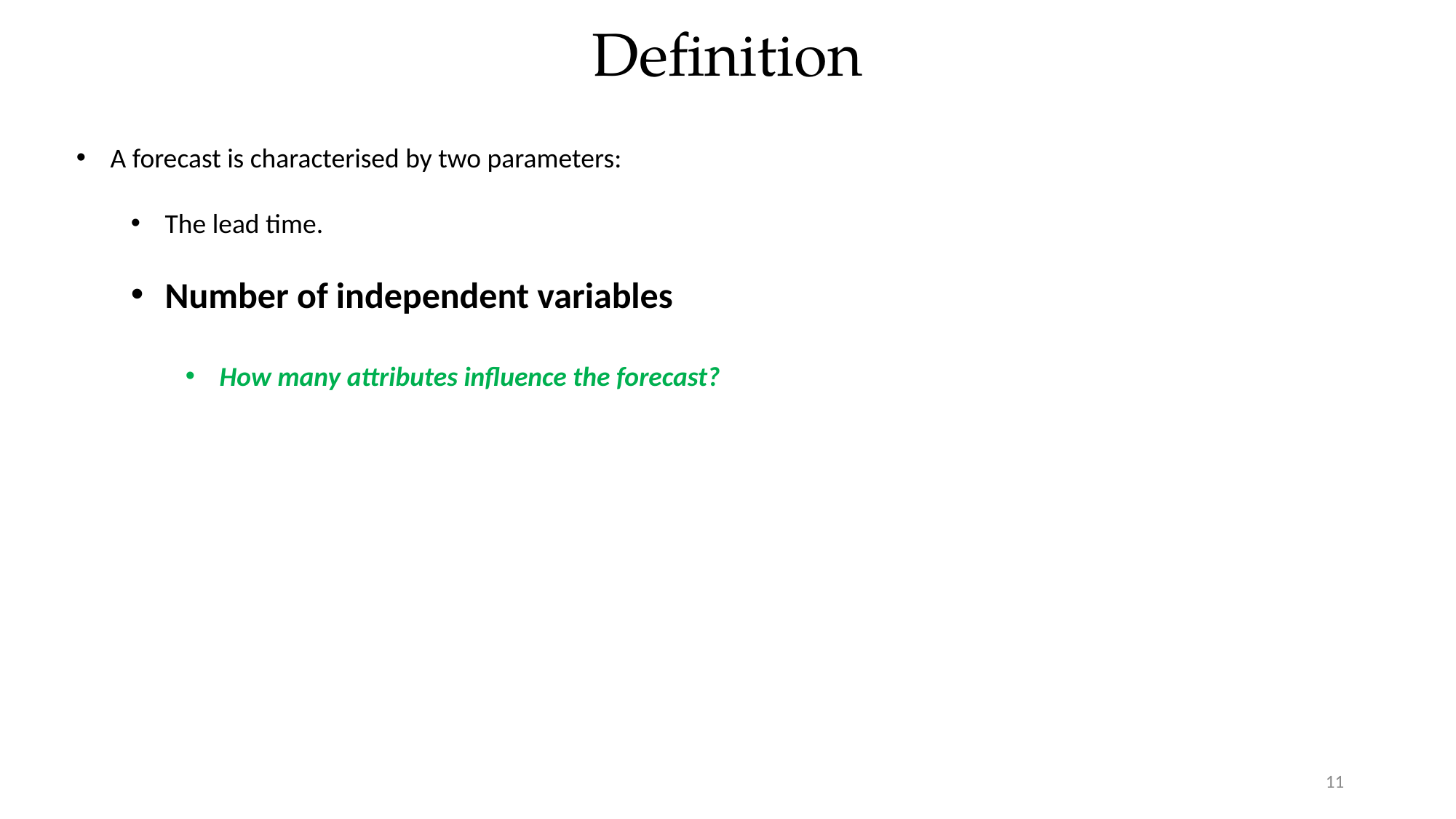

# Definition
A forecast is characterised by two parameters:

The lead time.

Number of independent variables

How many attributes influence the forecast?

11